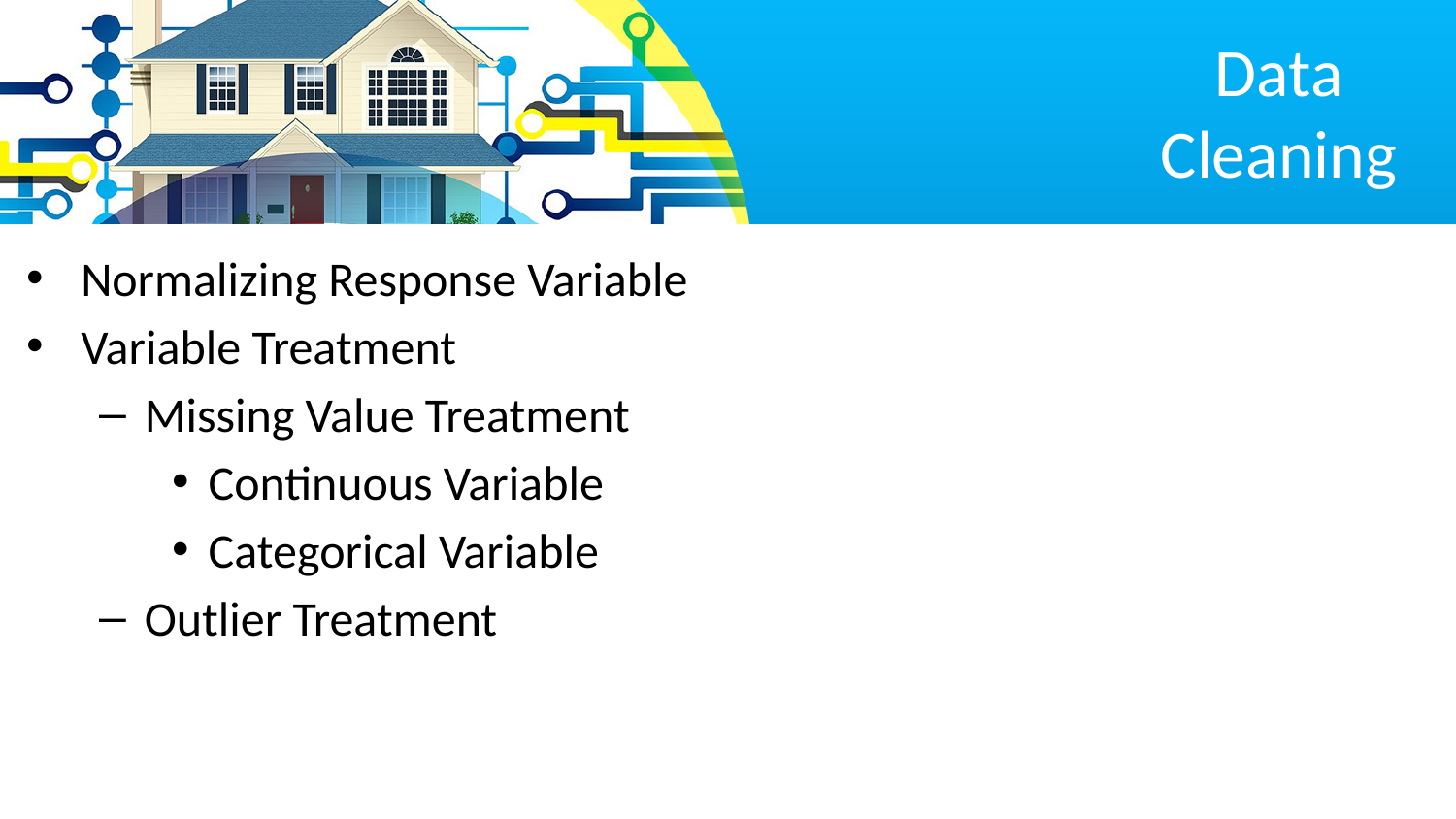

# Data Cleaning
Normalizing Response Variable
Variable Treatment
Missing Value Treatment
Continuous Variable
Categorical Variable
Outlier Treatment